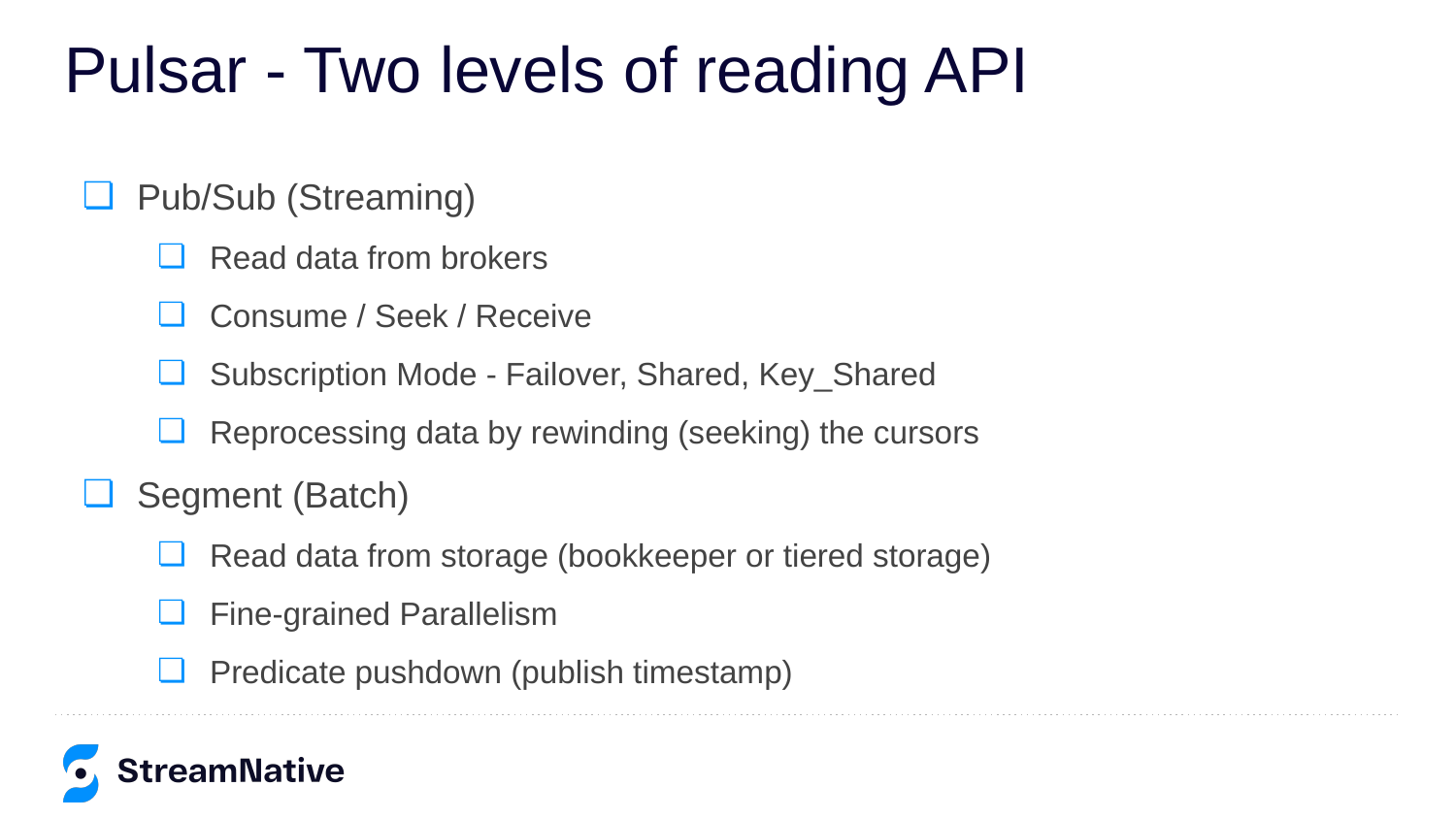

# Pulsar - Two levels of reading API
Pub/Sub (Streaming)
Read data from brokers
Consume / Seek / Receive
Subscription Mode - Failover, Shared, Key_Shared
Reprocessing data by rewinding (seeking) the cursors
Segment (Batch)
Read data from storage (bookkeeper or tiered storage)
Fine-grained Parallelism
Predicate pushdown (publish timestamp)